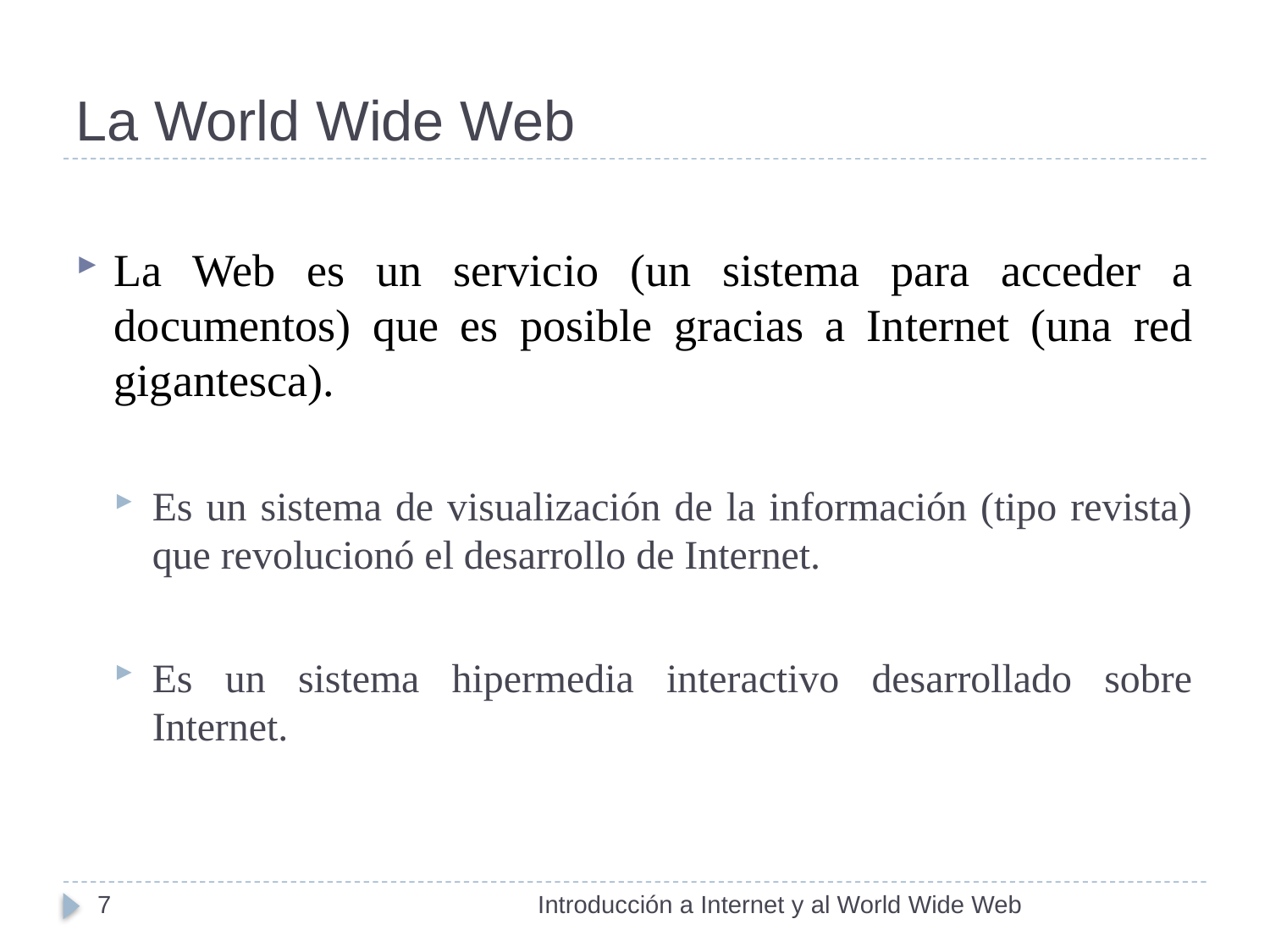

# La World Wide Web

La Web es un servicio (un sistema para acceder a documentos) que es posible gracias a Internet (una red gigantesca).

Es un sistema de visualización de la información (tipo revista) que revolucionó el desarrollo de Internet.

Es un sistema hipermedia interactivo desarrollado sobre Internet.

7
Introducción a Internet y al World Wide Web